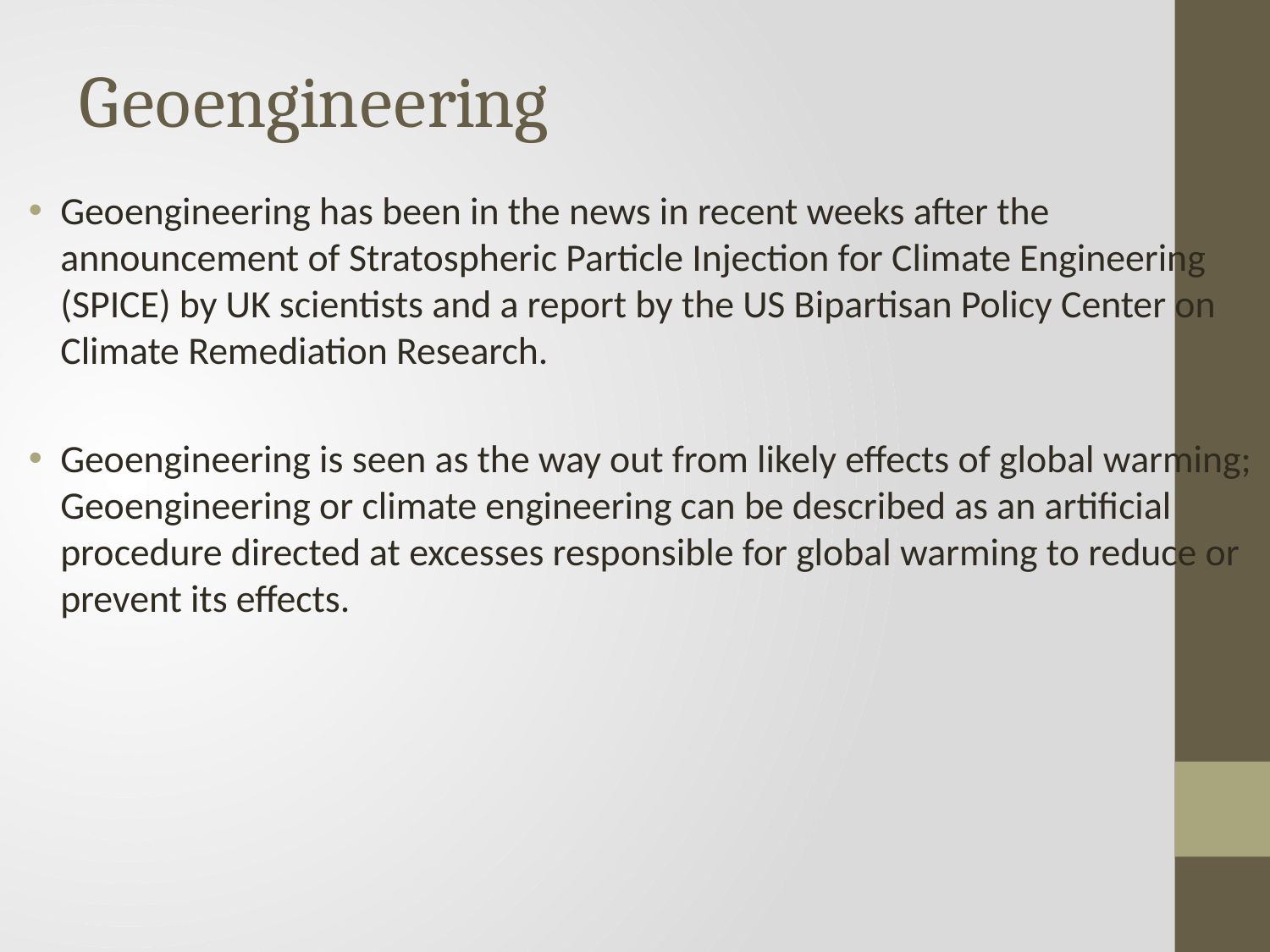

# Geoengineering
Geoengineering has been in the news in recent weeks after the announcement of Stratospheric Particle Injection for Climate Engineering (SPICE) by UK scientists and a report by the US Bipartisan Policy Center on Climate Remediation Research.

Geoengineering is seen as the way out from likely effects of global warming; Geoengineering or climate engineering can be described as an artificial procedure directed at excesses responsible for global warming to reduce or prevent its effects.